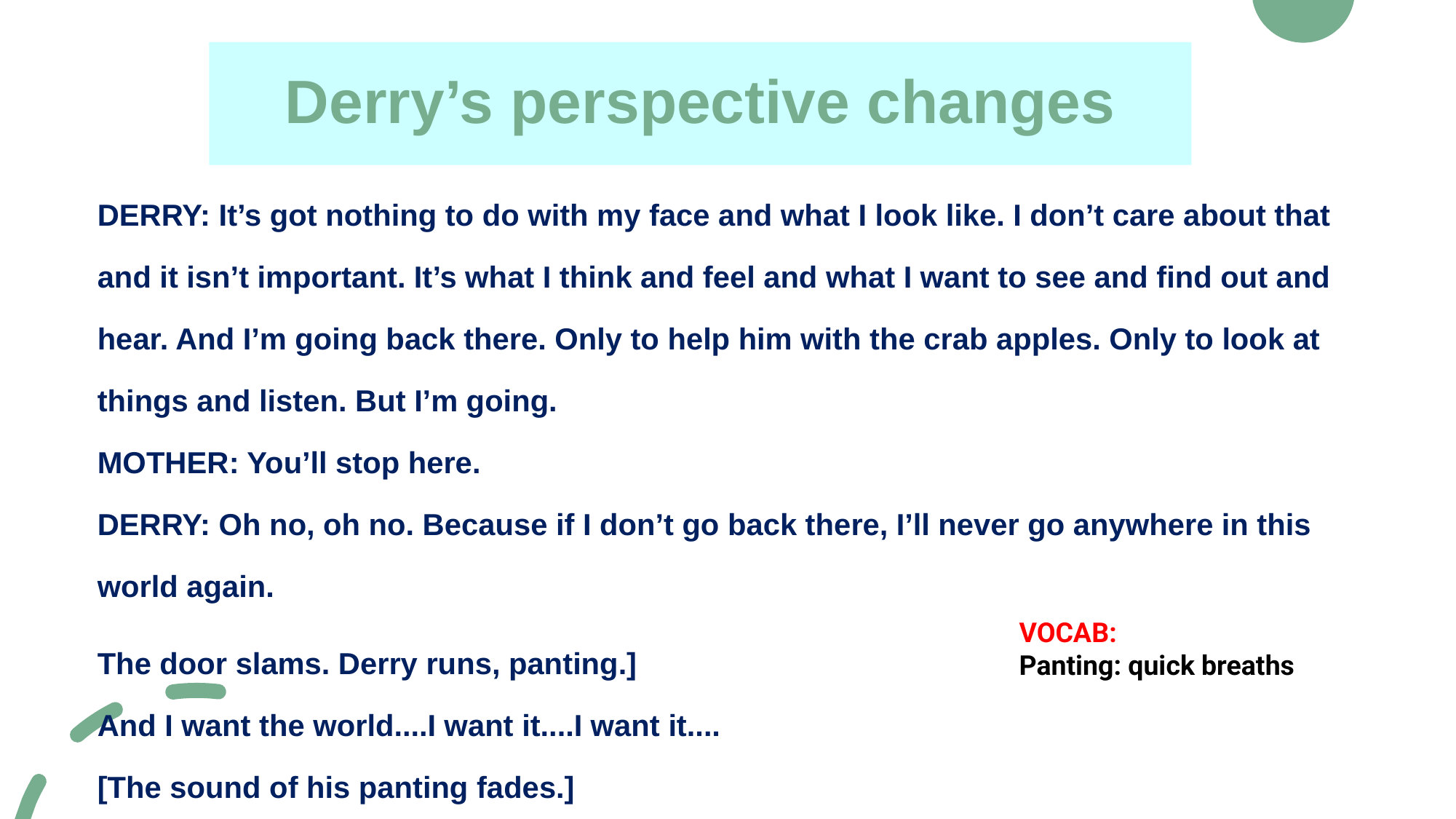

# Derry’s perspective changes
DERRY: It’s got nothing to do with my face and what I look like. I don’t care about that and it isn’t important. It’s what I think and feel and what I want to see and find out and hear. And I’m going back there. Only to help him with the crab apples. Only to look at things and listen. But I’m going.
MOTHER: You’ll stop here.
DERRY: Oh no, oh no. Because if I don’t go back there, I’ll never go anywhere in this world again.
The door slams. Derry runs, panting.]
And I want the world....I want it....I want it....
[The sound of his panting fades.]
VOCAB:
Panting: quick breaths